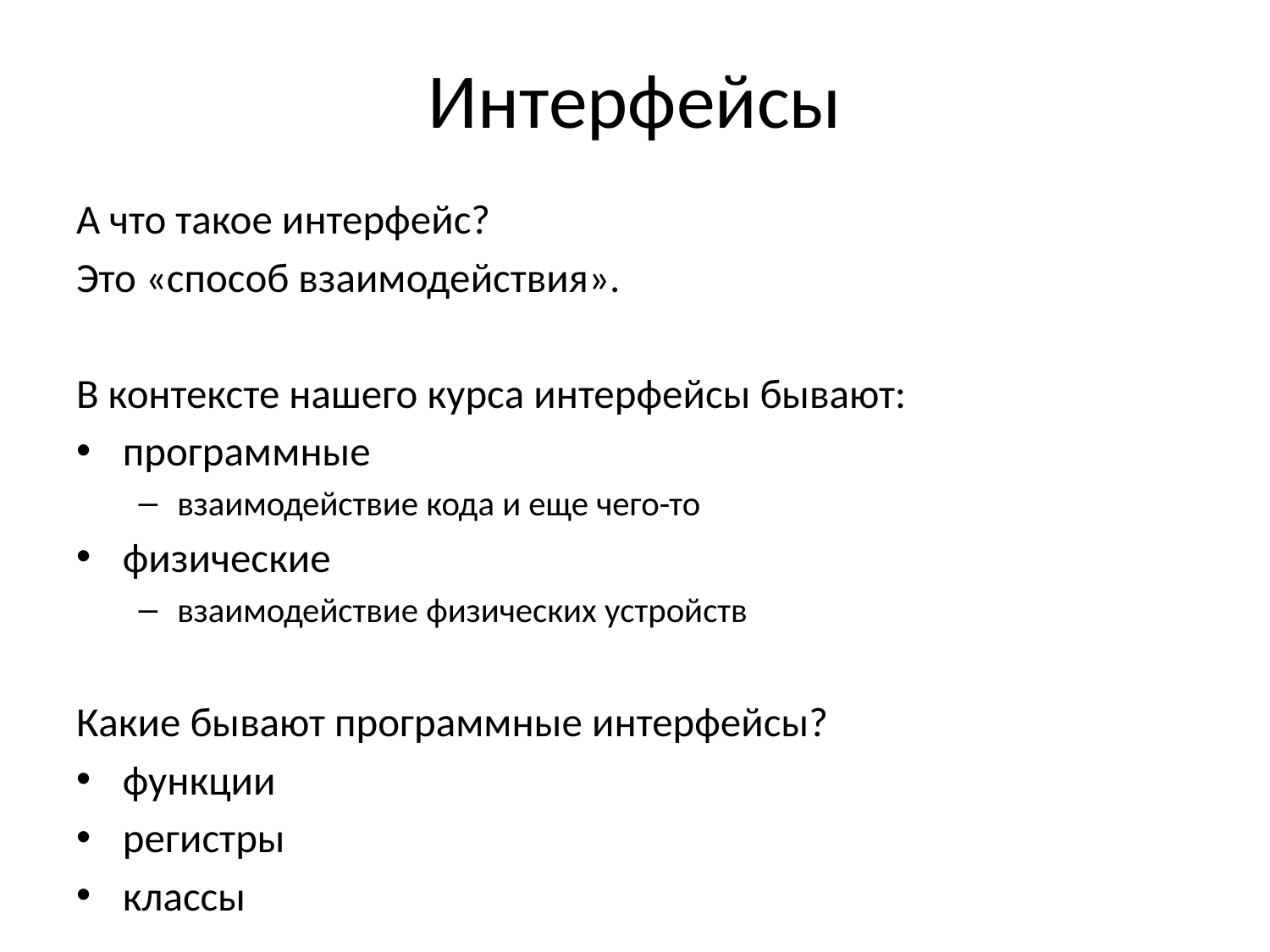

# Интерфейсы
А что такое интерфейс?
Это «способ взаимодействия».

В контексте нашего курса интерфейсы бывают:
программные
взаимодействие кода и еще чего-то
физические
взаимодействие физических устройств

Какие бывают программные интерфейсы?
функции
регистры
классы